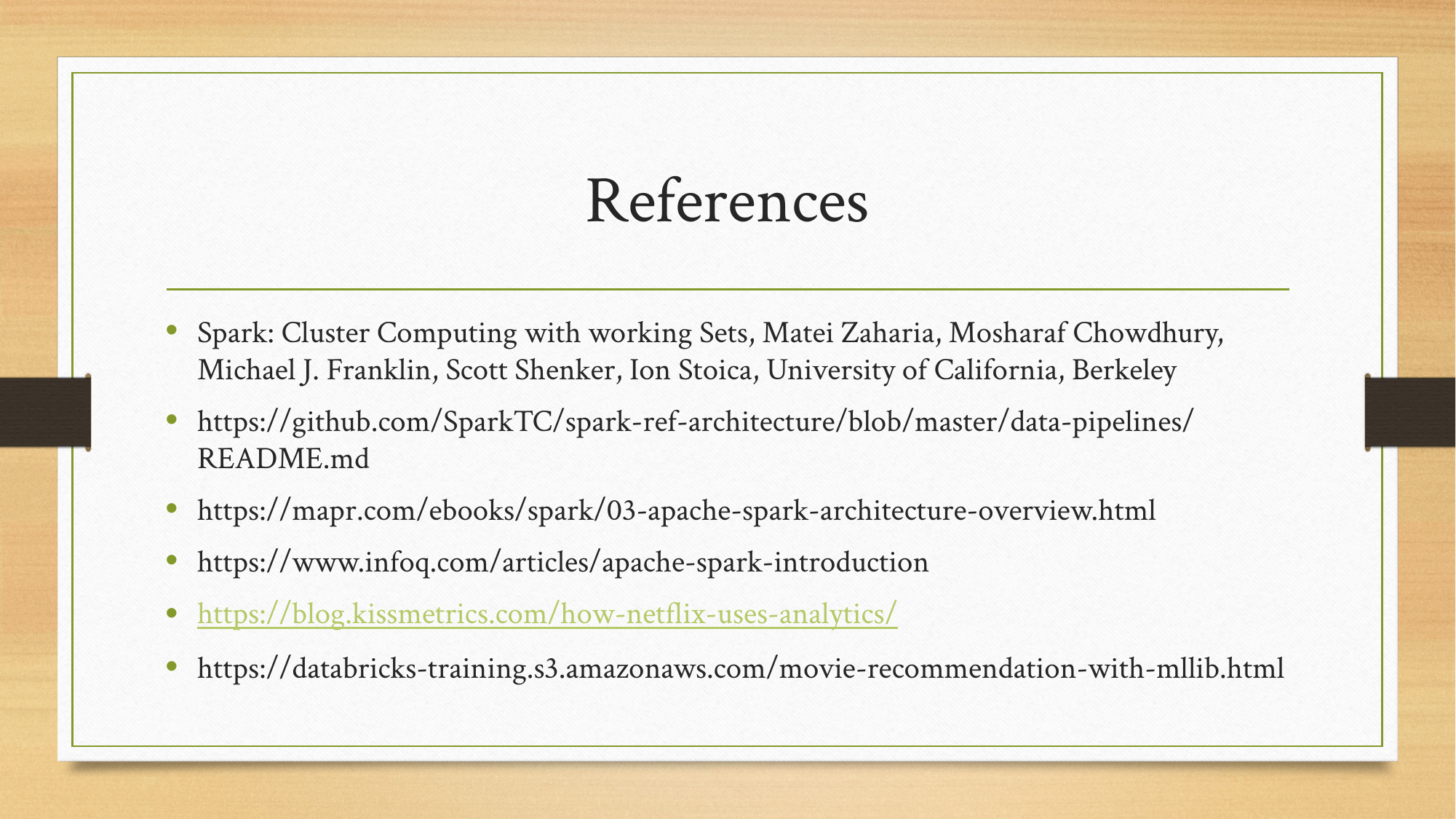

# References
Spark: Cluster Computing with working Sets, Matei Zaharia, Mosharaf Chowdhury, Michael J. Franklin, Scott Shenker, Ion Stoica, University of California, Berkeley
https://github.com/SparkTC/spark-ref-architecture/blob/master/data-pipelines/README.md
https://mapr.com/ebooks/spark/03-apache-spark-architecture-overview.html
https://www.infoq.com/articles/apache-spark-introduction
https://blog.kissmetrics.com/how-netflix-uses-analytics/
https://databricks-training.s3.amazonaws.com/movie-recommendation-with-mllib.html